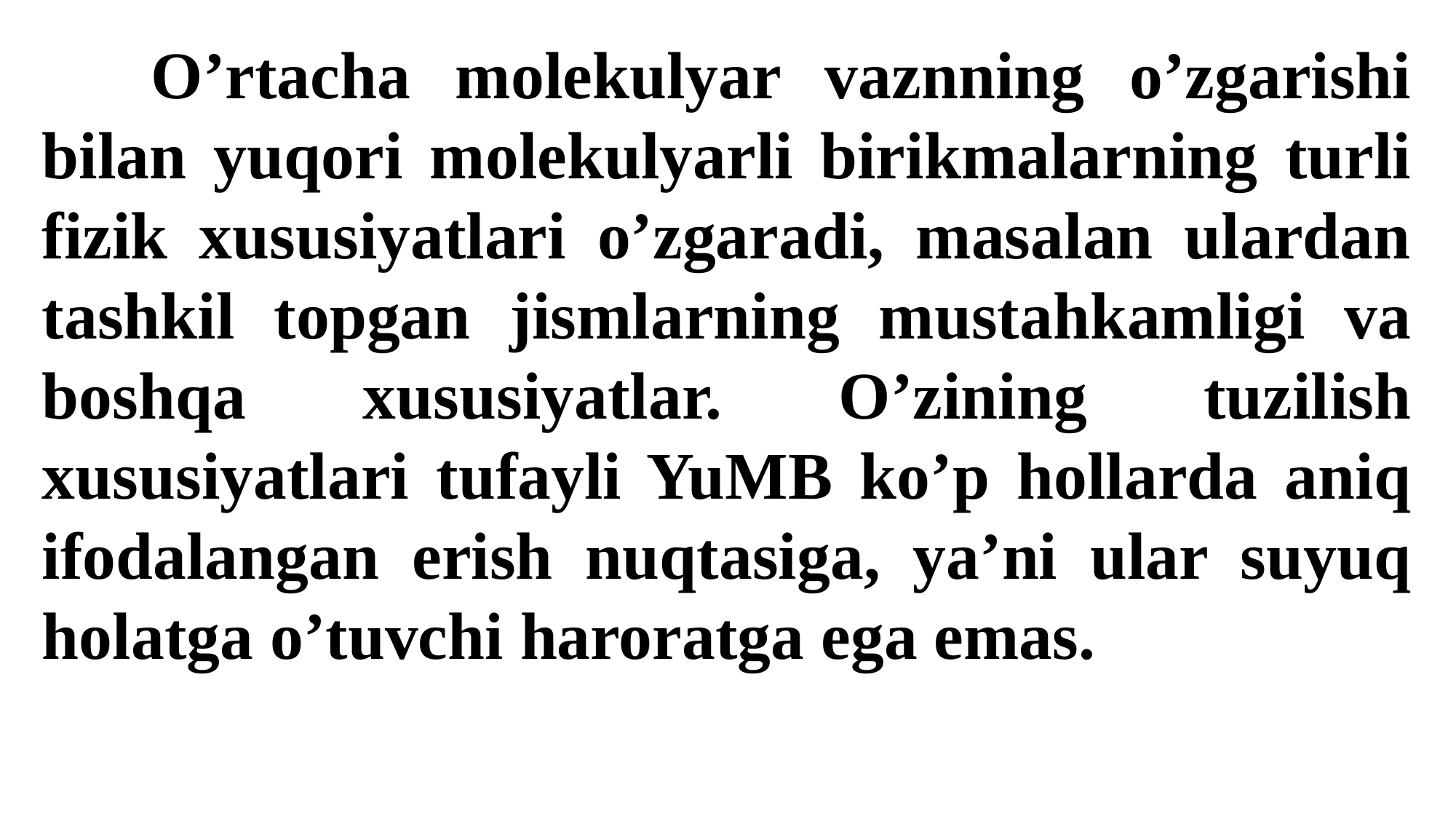

O’rtacha molekulyar vaznning o’zgarishi bilan yuqori molekulyarli birikmalarning turli fizik xususiyatlari o’zgaradi, masalan ulardan tashkil topgan jismlarning mustahkamligi va boshqa xususiyatlar. O’zining tuzilish xususiyatlari tufayli YuMB ko’p hollarda aniq ifodalangan erish nuqtasiga, ya’ni ular suyuq holatga o’tuvchi haroratga ega emas.